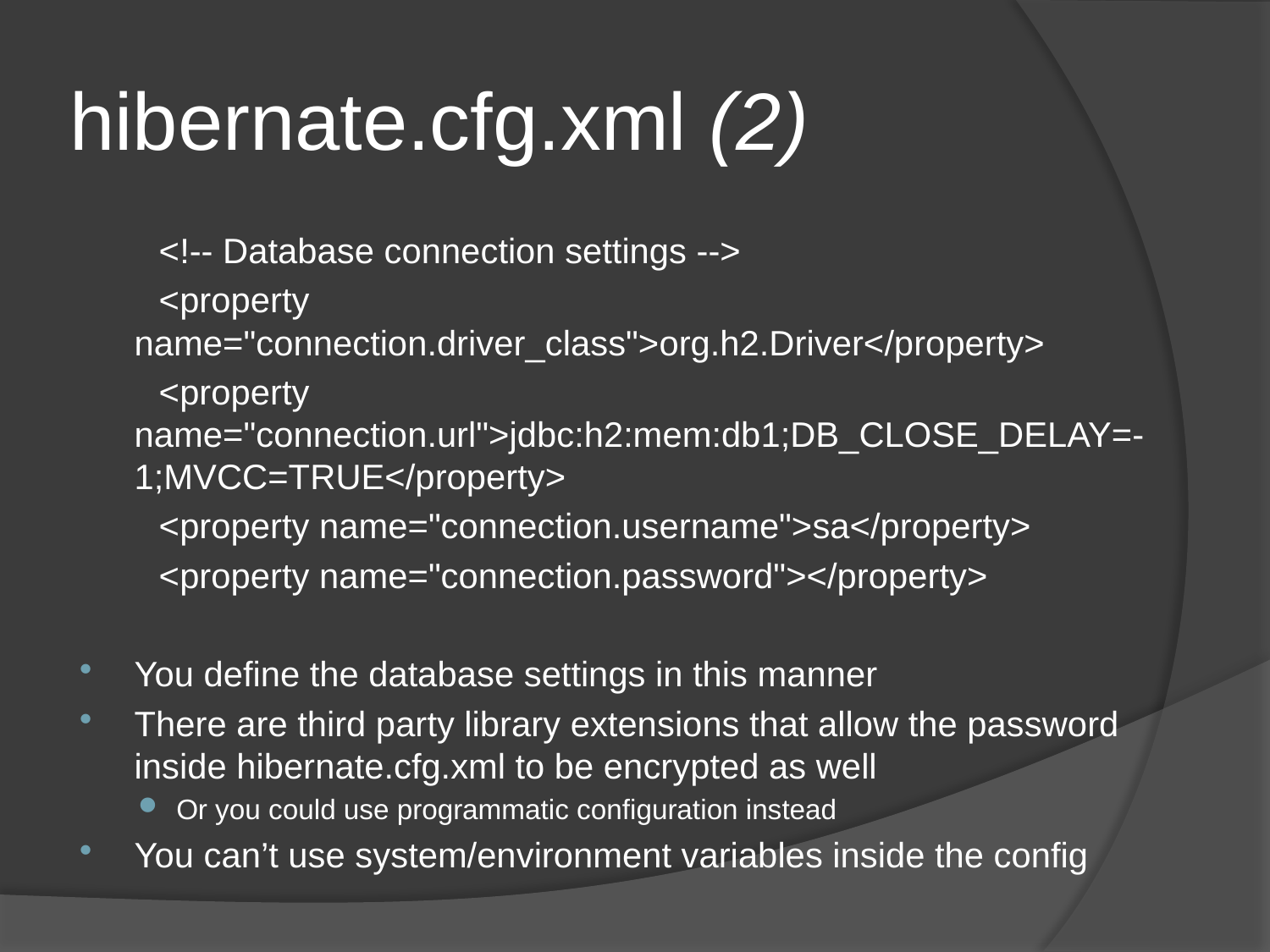

# hibernate.cfg.xml (2)
        <!-- Database connection settings -->
        <property name="connection.driver_class">org.h2.Driver</property>
        <property name="connection.url">jdbc:h2:mem:db1;DB_CLOSE_DELAY=-1;MVCC=TRUE</property>
        <property name="connection.username">sa</property>
        <property name="connection.password"></property>

You define the database settings in this manner
There are third party library extensions that allow the password inside hibernate.cfg.xml to be encrypted as well
Or you could use programmatic configuration instead
You can’t use system/environment variables inside the config